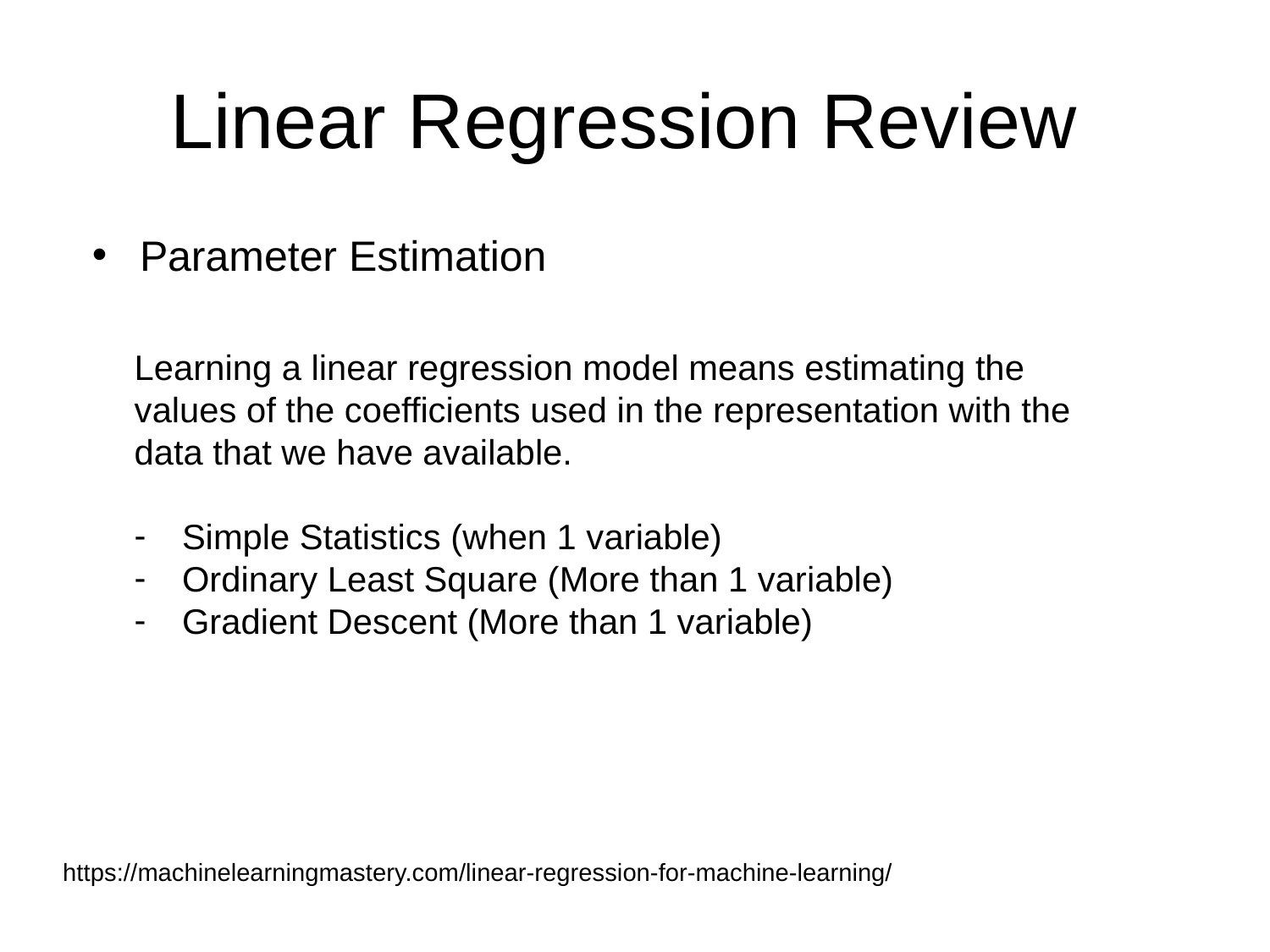

# Linear Regression Review
Parameter Estimation
Learning a linear regression model means estimating the values of the coefficients used in the representation with the data that we have available.

Simple Statistics (when 1 variable)
Ordinary Least Square (More than 1 variable)
Gradient Descent (More than 1 variable)
https://machinelearningmastery.com/linear-regression-for-machine-learning/